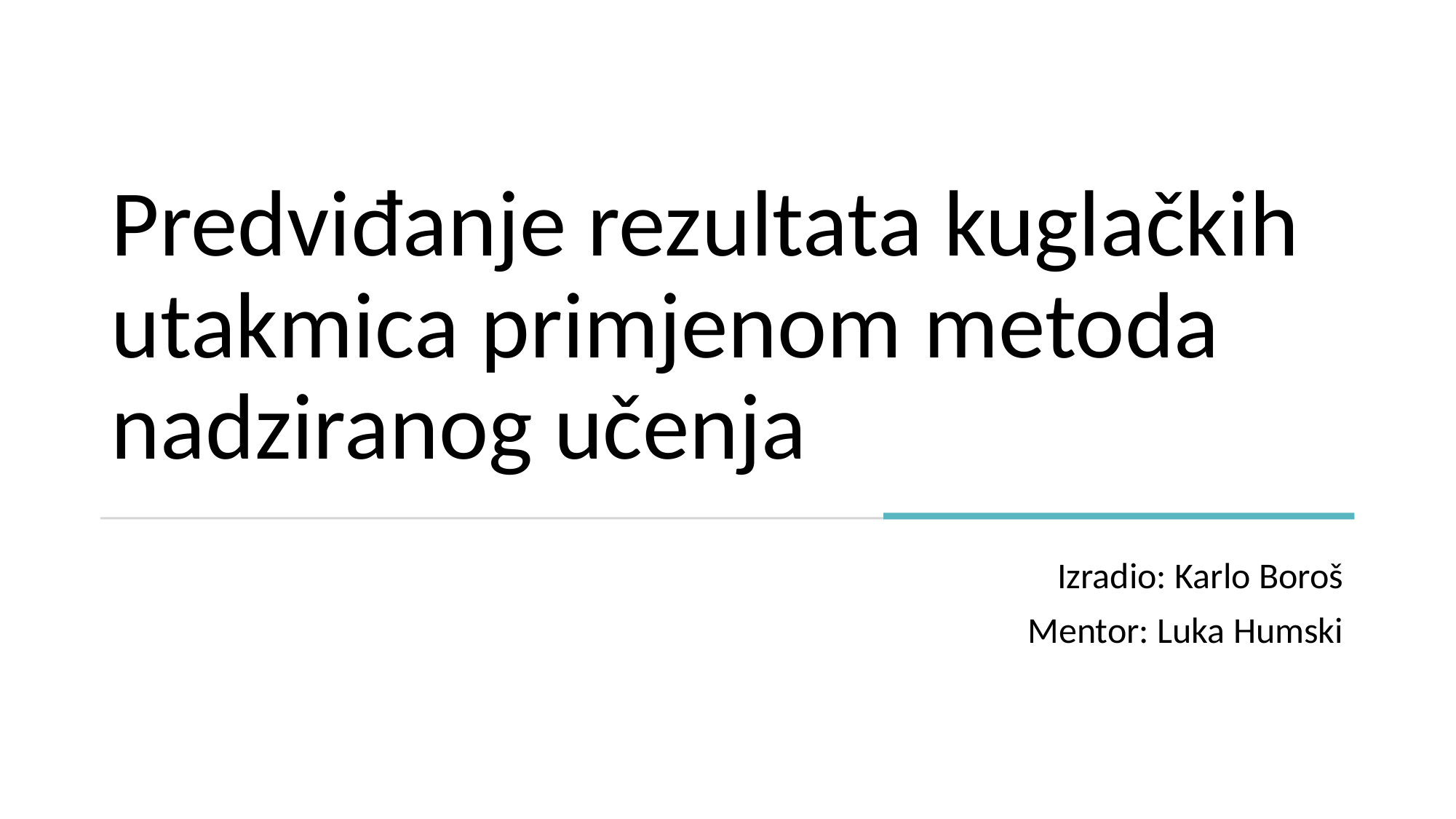

# Predviđanje rezultata kuglačkih utakmica primjenom metoda nadziranog učenja

Izradio: Karlo Boroš
Mentor: Luka Humski